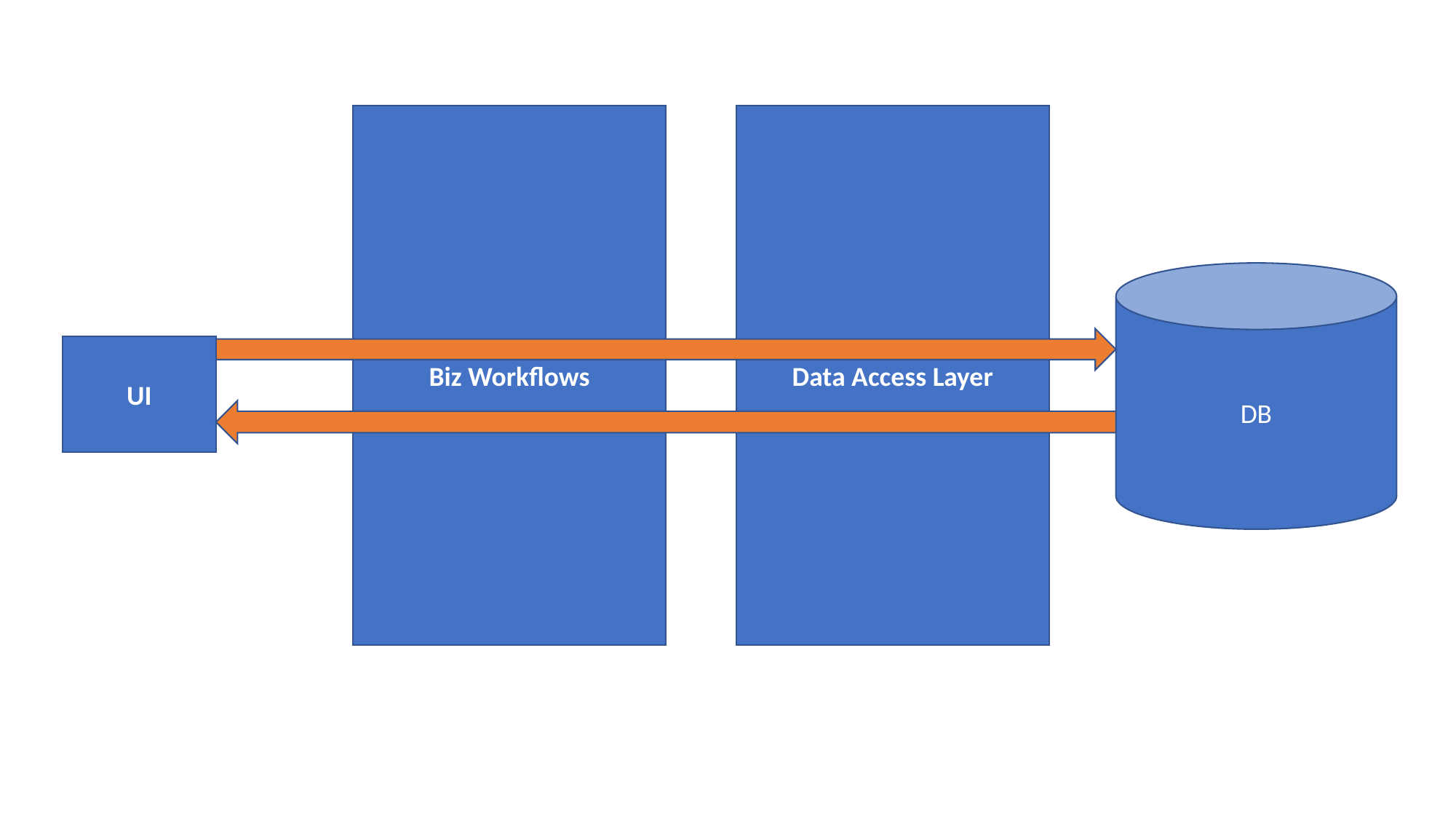

Biz Workflows
Data Access Layer
DB

UI